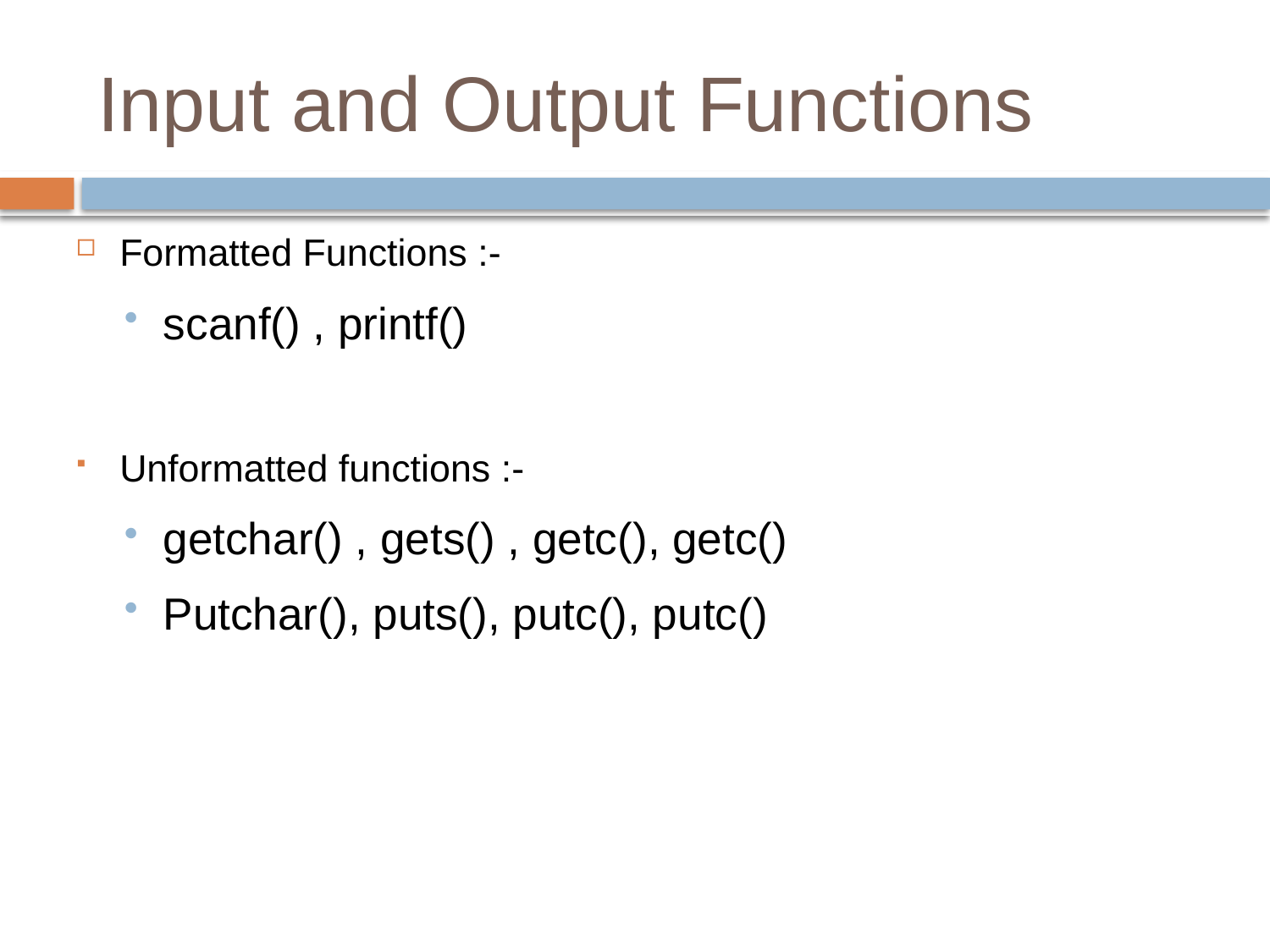

# Input and Output Functions
Formatted Functions :-
scanf() , printf()

Unformatted functions :-
getchar() , gets() , getc(), getc()
Putchar(), puts(), putc(), putc()